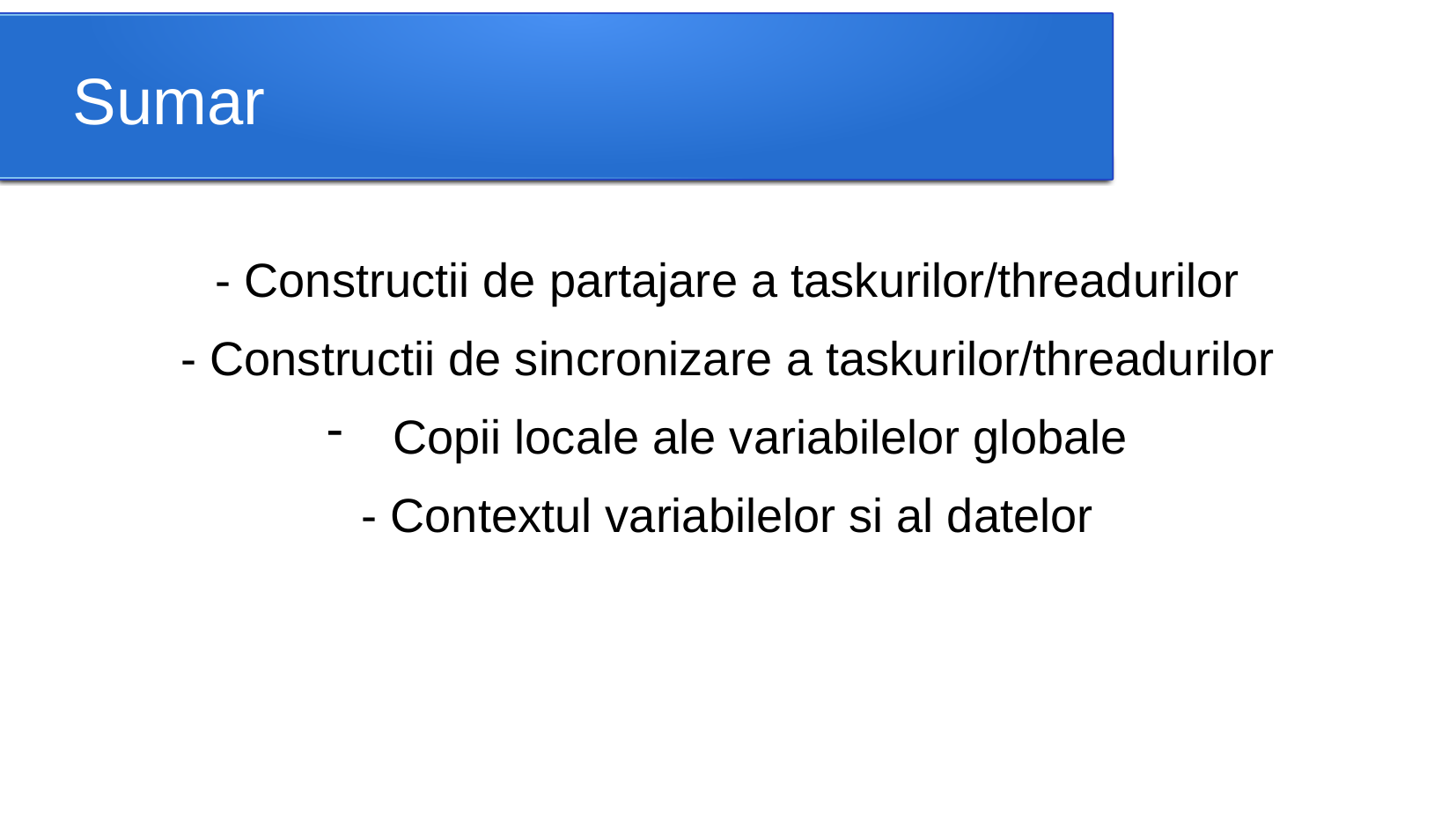

Sumar
- Constructii de partajare a taskurilor/threadurilor
- Constructii de sincronizare a taskurilor/threadurilor
Copii locale ale variabilelor globale
- Contextul variabilelor si al datelor